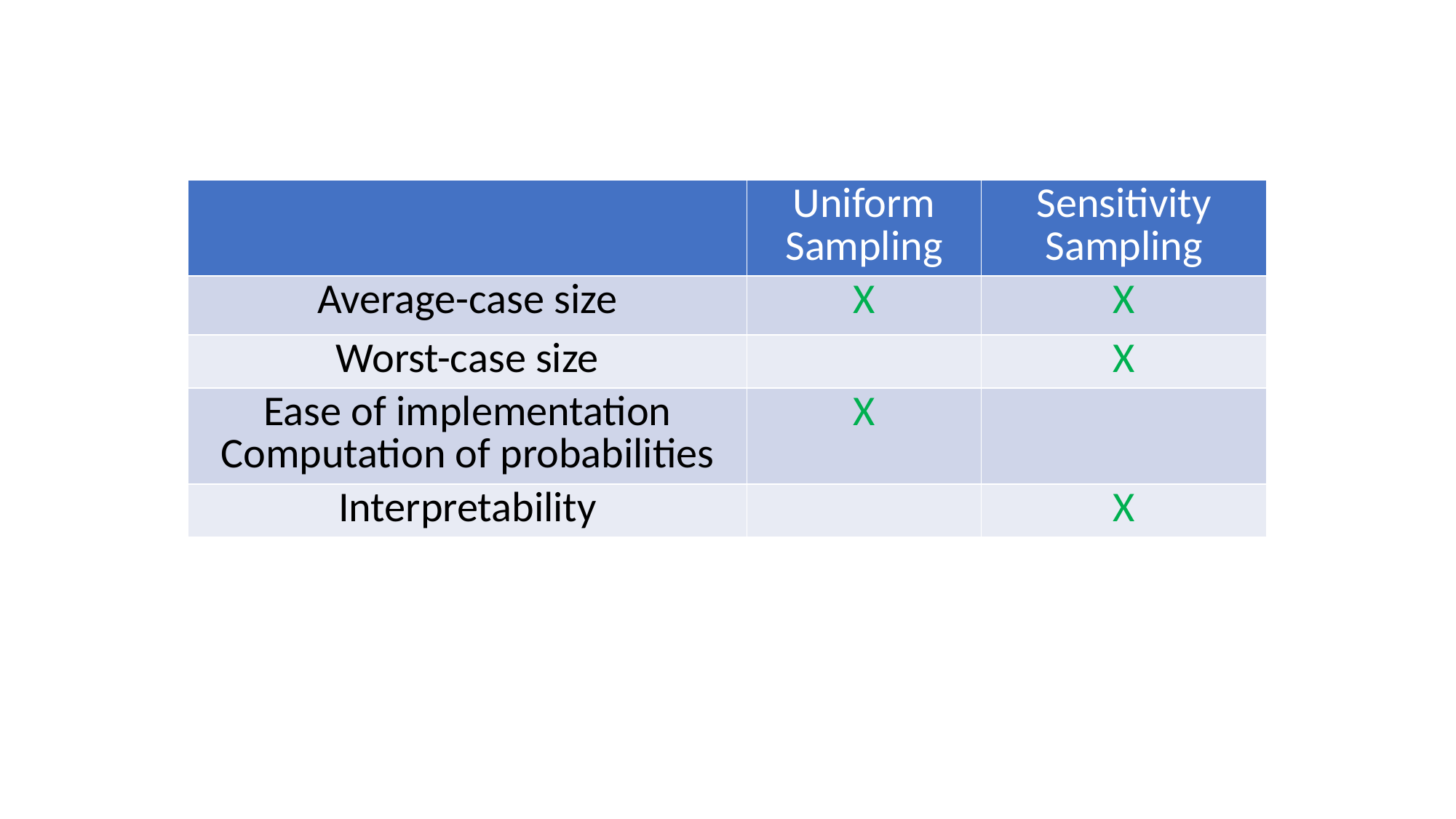

|  | Uniform Sampling | Sensitivity Sampling |
| --- | --- | --- |
| Average-case size | X | X |
| Worst-case size |  | X |
| Ease of implementation Computation of probabilities | X |  |
| Interpretability |  | X |